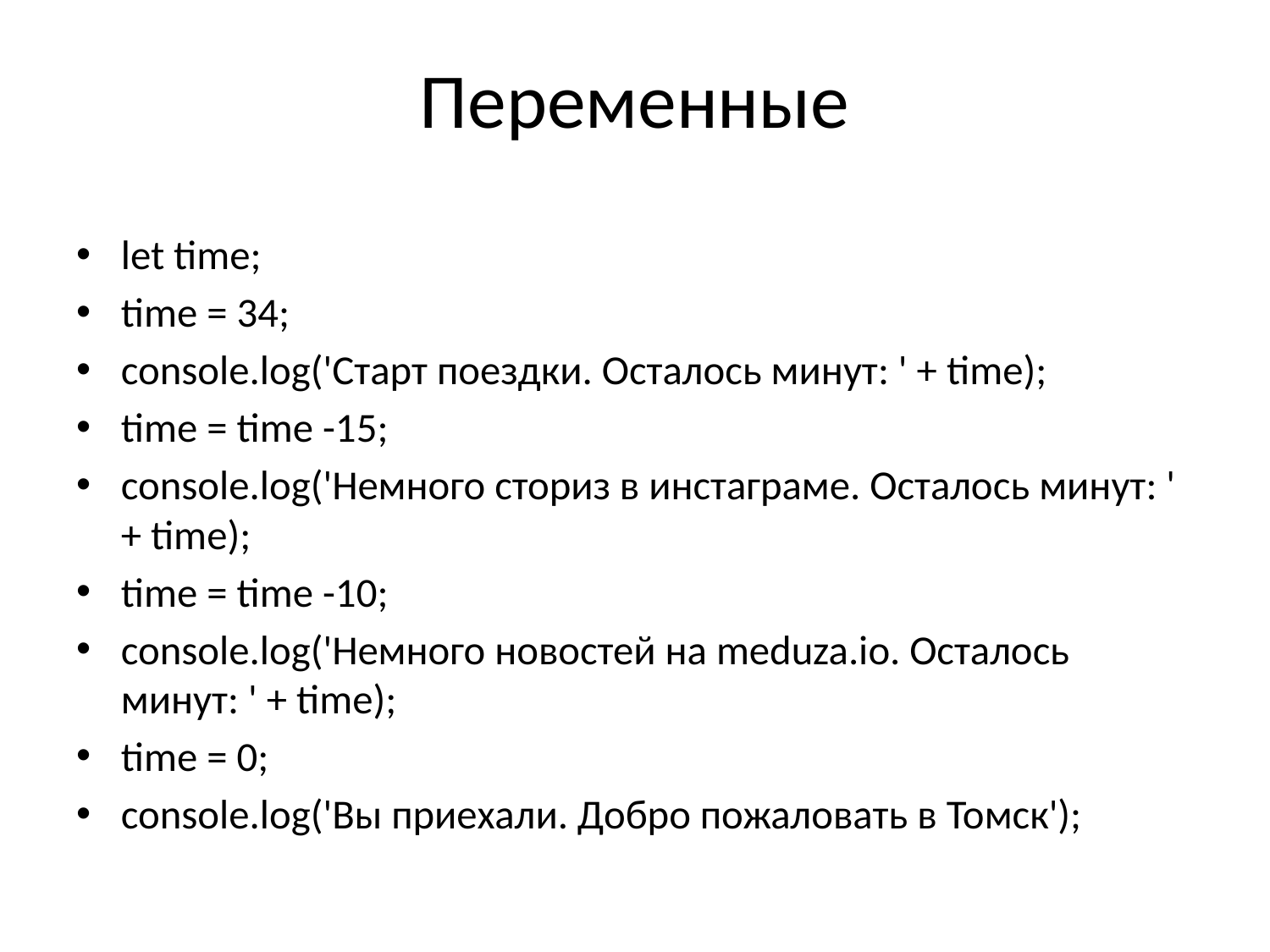

# Переменные
let time;
time = 34;
console.log('Старт поездки. Осталось минут: ' + time);
time = time -15;
console.log('Немного сториз в инстаграме. Осталось минут: ' + time);
time = time -10;
console.log('Немного новостей на meduza.io. Осталось минут: ' + time);
time = 0;
console.log('Вы приехали. Добро пожаловать в Томск');